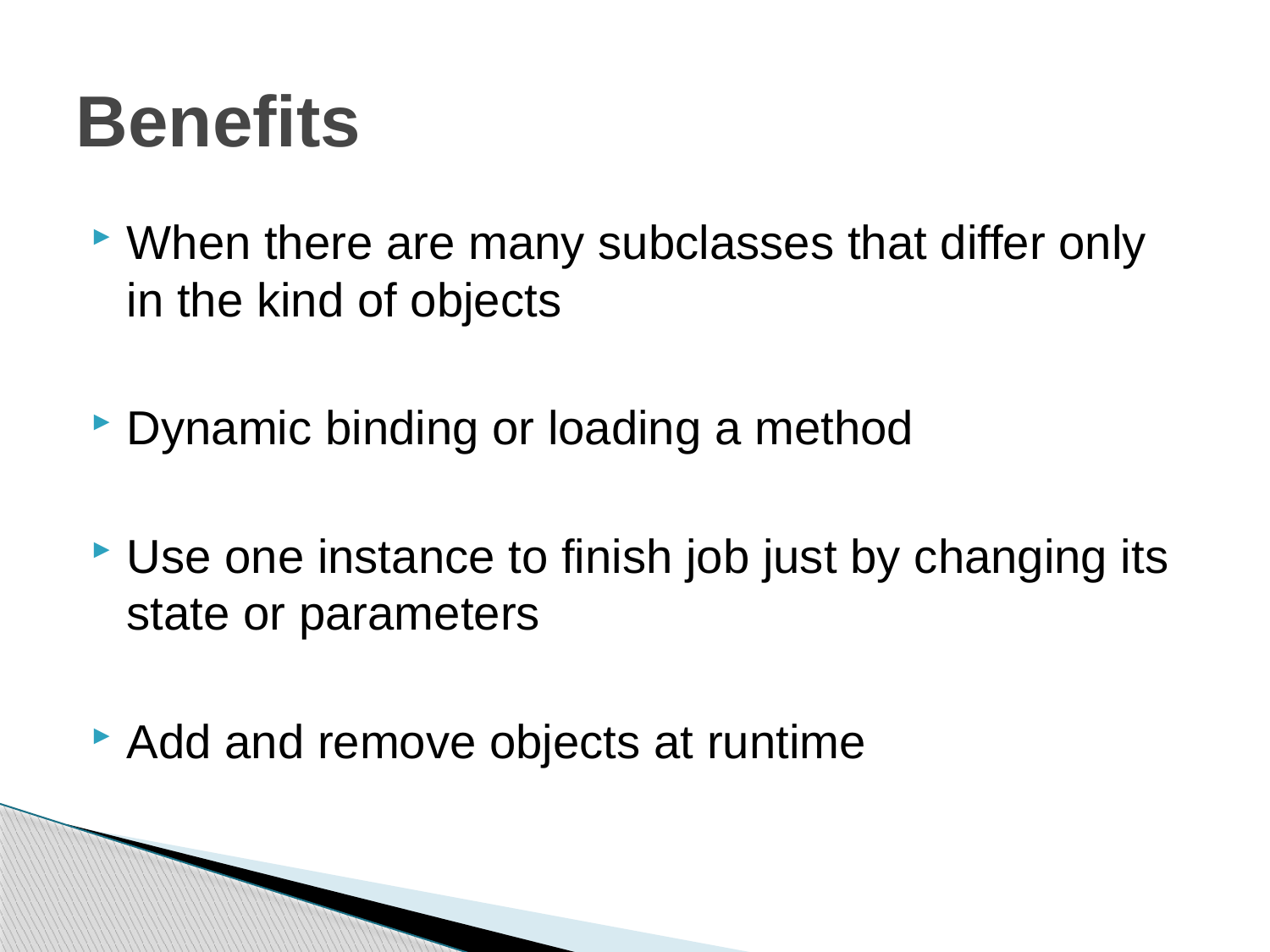

# Benefits
When there are many subclasses that differ only in the kind of objects

Dynamic binding or loading a method

Use one instance to finish job just by changing its state or parameters

Add and remove objects at runtime